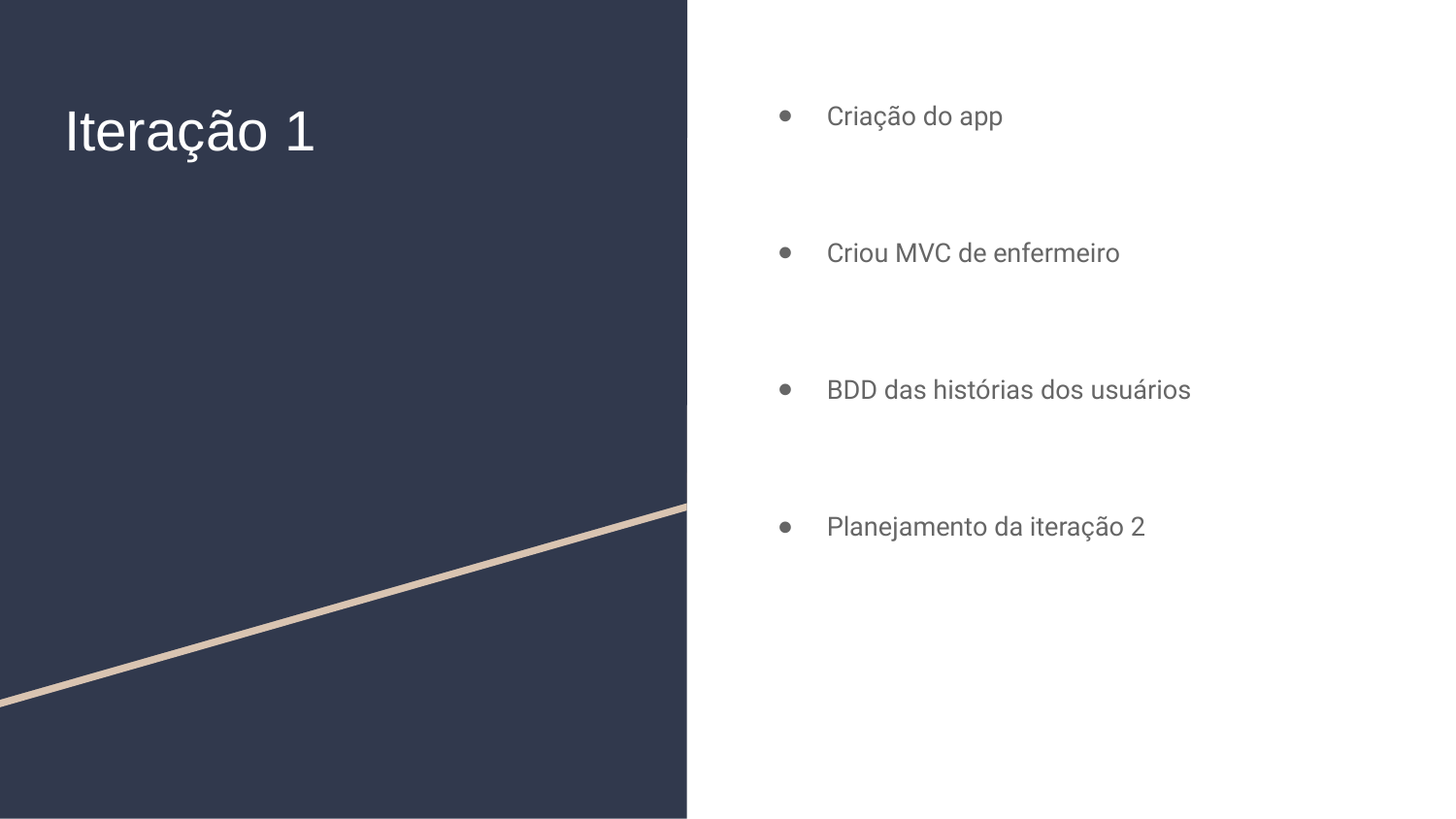

# Iteração 1

Criação do app

Criou MVC de enfermeiro

BDD das histórias dos usuários

Planejamento da iteração 2